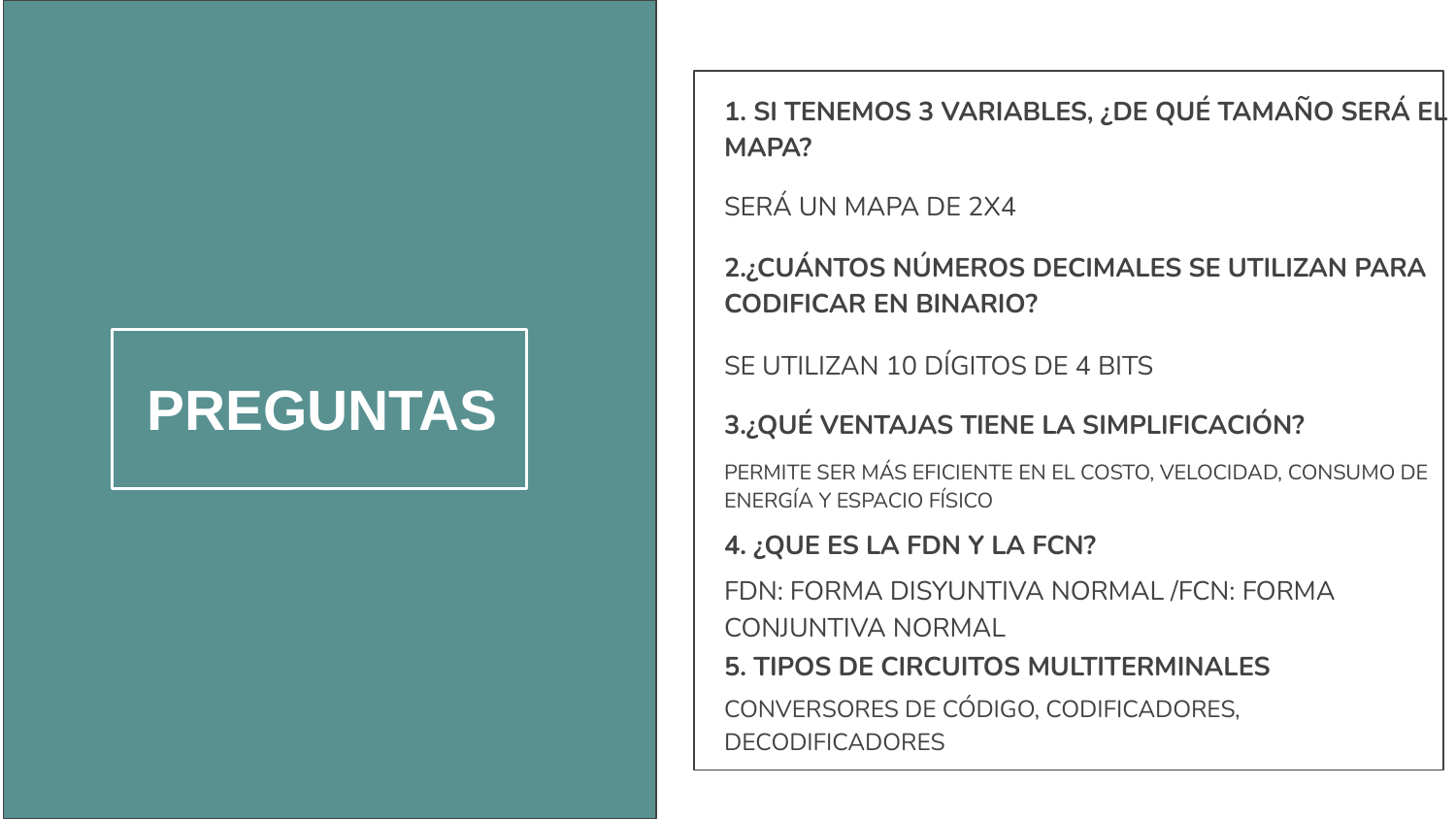

1. SI TENEMOS 3 VARIABLES, ¿DE QUÉ TAMAÑO SERÁ EL MAPA?

2.¿CUÁNTOS NÚMEROS DECIMALES SE UTILIZAN PARA CODIFICAR EN BINARIO?

3.¿QUÉ VENTAJAS TIENE LA SIMPLIFICACIÓN?

4. ¿QUE ES LA FDN Y LA FCN?

5. TIPOS DE CIRCUITOS MULTITERMINALES

SERÁ UN MAPA DE 2X4

SE UTILIZAN 10 DÍGITOS DE 4 BITS
# PREGUNTAS
PERMITE SER MÁS EFICIENTE EN EL COSTO, VELOCIDAD, CONSUMO DE ENERGÍA Y ESPACIO FÍSICO
FDN: FORMA DISYUNTIVA NORMAL /FCN: FORMA CONJUNTIVA NORMAL
CONVERSORES DE CÓDIGO, CODIFICADORES, DECODIFICADORES